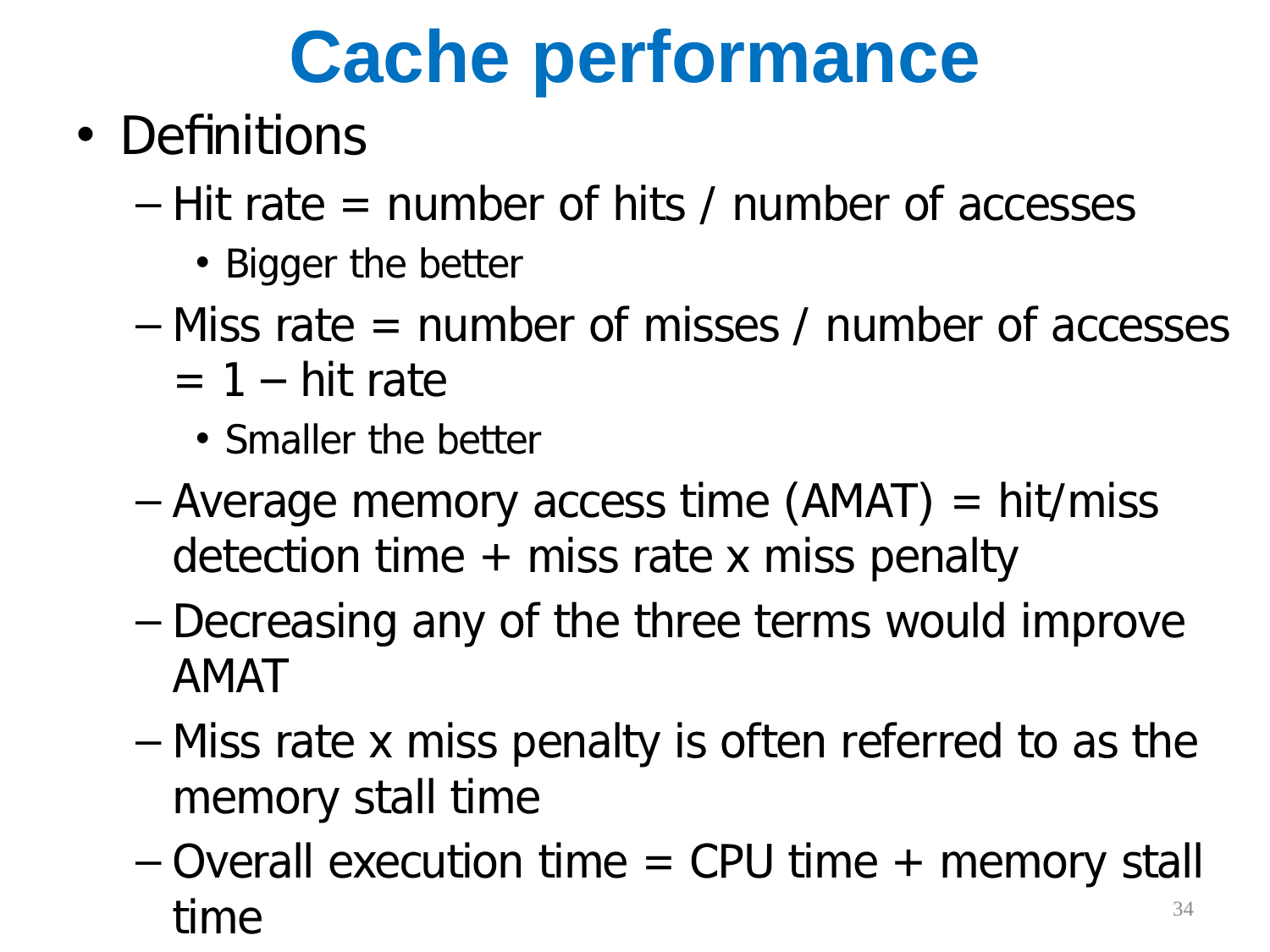

# Cache performance
Definitions
Hit rate = number of hits / number of accesses
Bigger the better
Miss rate = number of misses / number of accesses = 1 – hit rate
Smaller the better
Average memory access time (AMAT) = hit/miss detection time + miss rate x miss penalty
Decreasing any of the three terms would improve AMAT
Miss rate x miss penalty is often referred to as the memory stall time
Overall execution time = CPU time + memory stall time
34